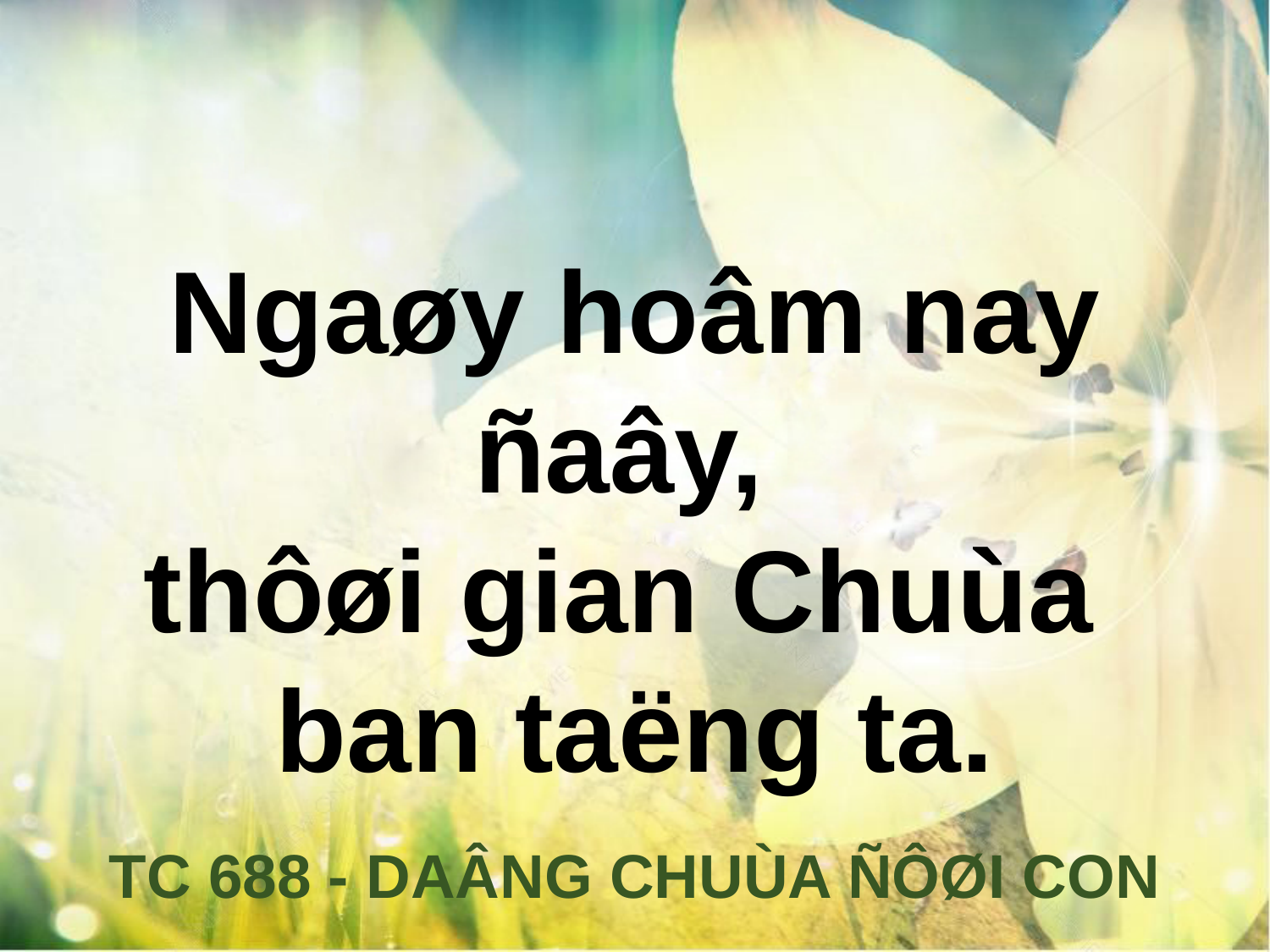

Ngaøy hoâm nay ñaây,
thôøi gian Chuùa
ban taëng ta.
TC 688 - DAÂNG CHUÙA ÑÔØI CON